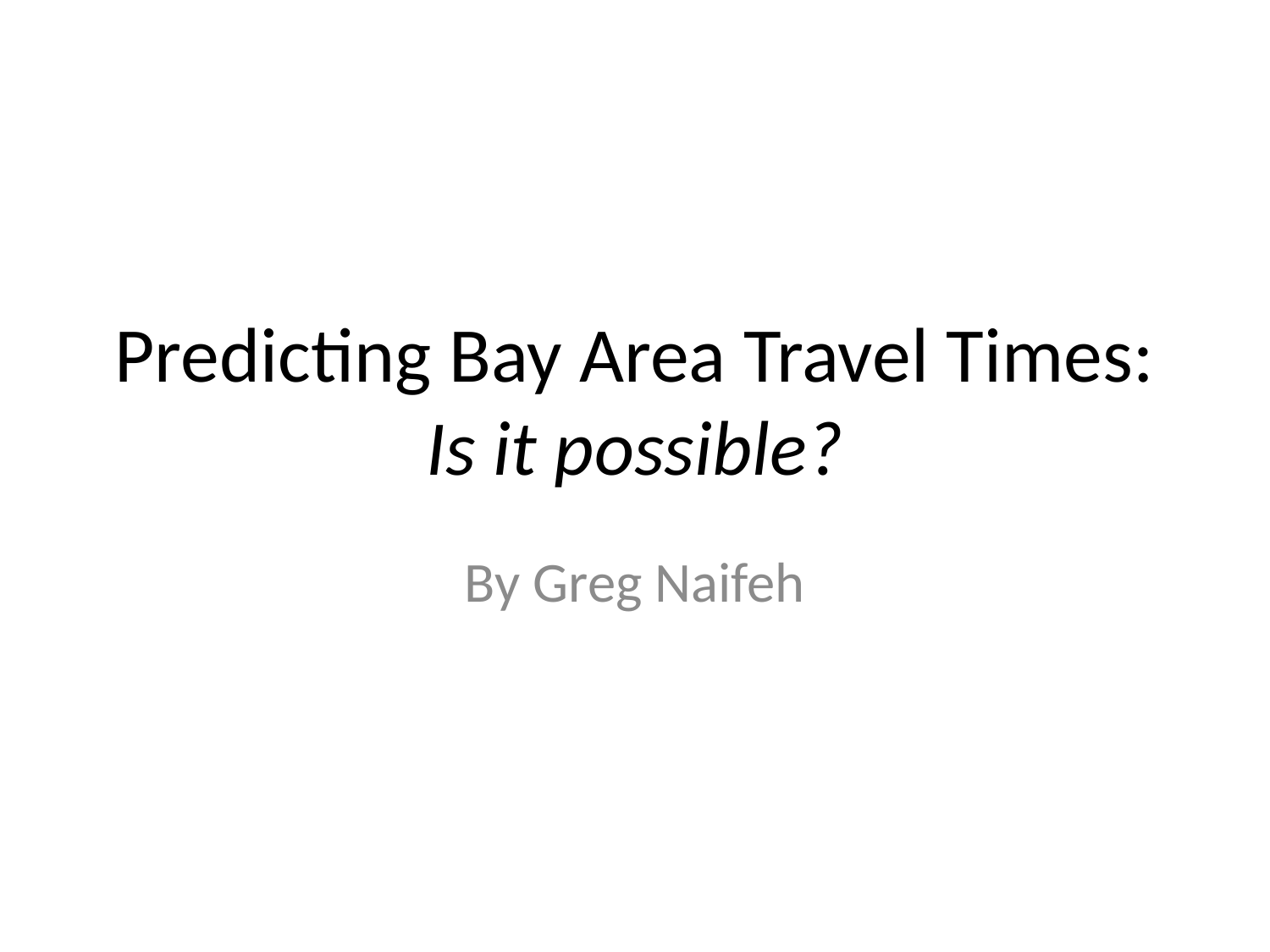

# Predicting Bay Area Travel Times: Is it possible?
By Greg Naifeh